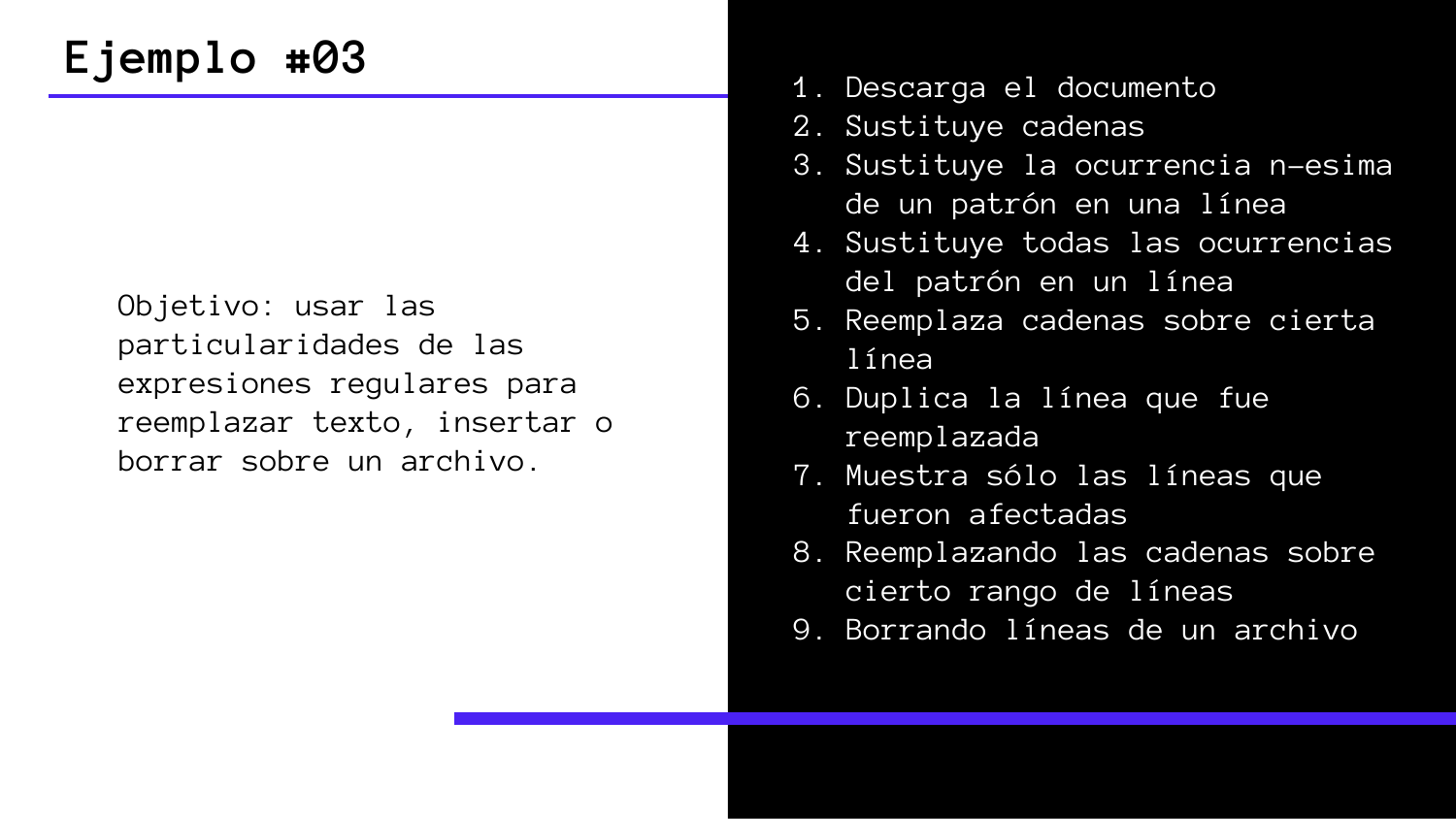

# Ejemplo #03
Descarga el documento
Sustituye cadenas
Sustituye la ocurrencia n-esima de un patrón en una línea
Sustituye todas las ocurrencias del patrón en un línea
Reemplaza cadenas sobre cierta línea
Duplica la línea que fue reemplazada
Muestra sólo las líneas que fueron afectadas
Reemplazando las cadenas sobre cierto rango de líneas
Borrando líneas de un archivo

Objetivo: usar las particularidades de las expresiones regulares para reemplazar texto, insertar o borrar sobre un archivo.